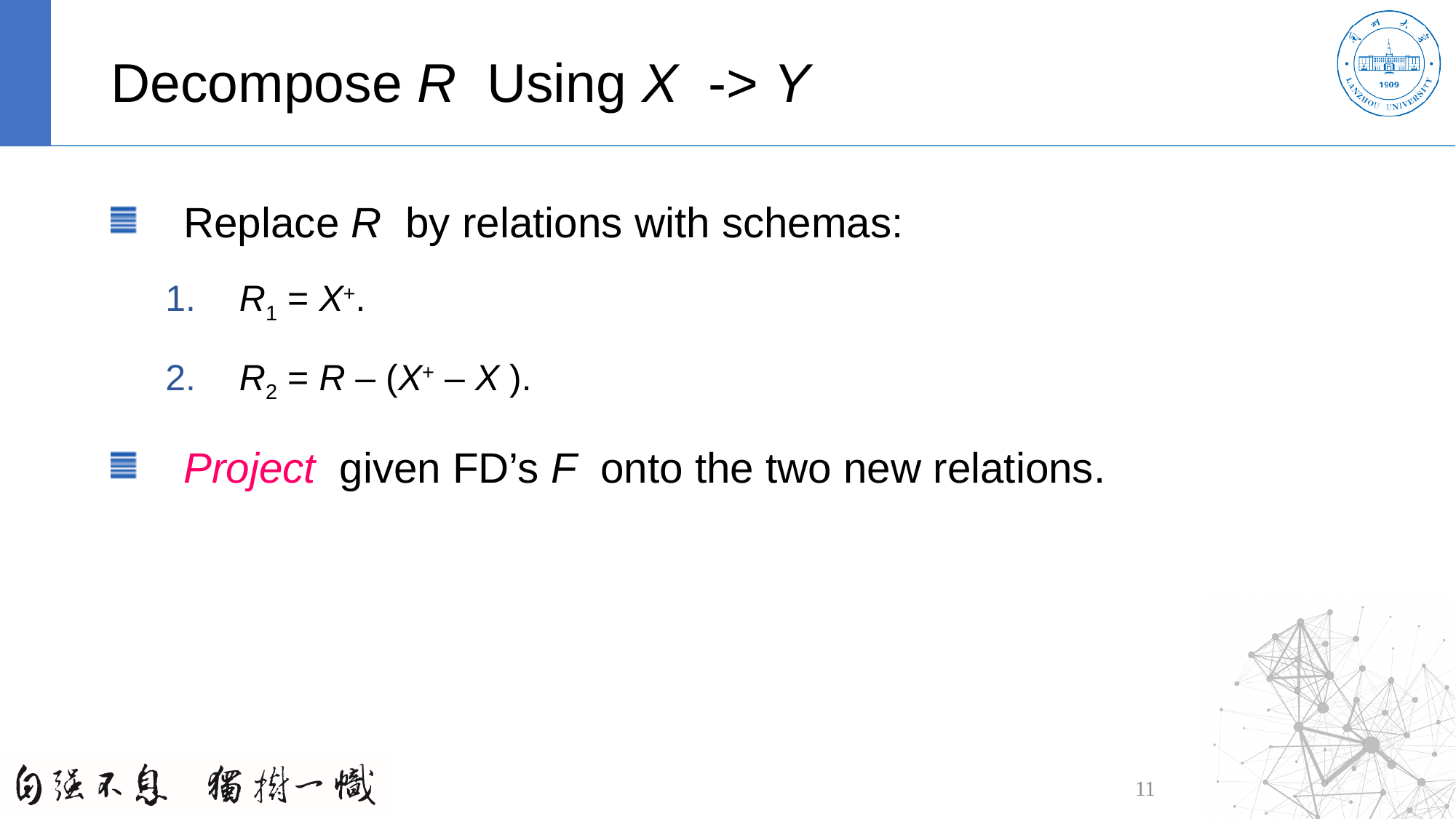

# Decompose R  Using X  -> Y
Replace R  by relations with schemas:
 R1 = X+.
 R2 = R – (X+ – X ).
Project  given FD’s F  onto the two new relations.
11